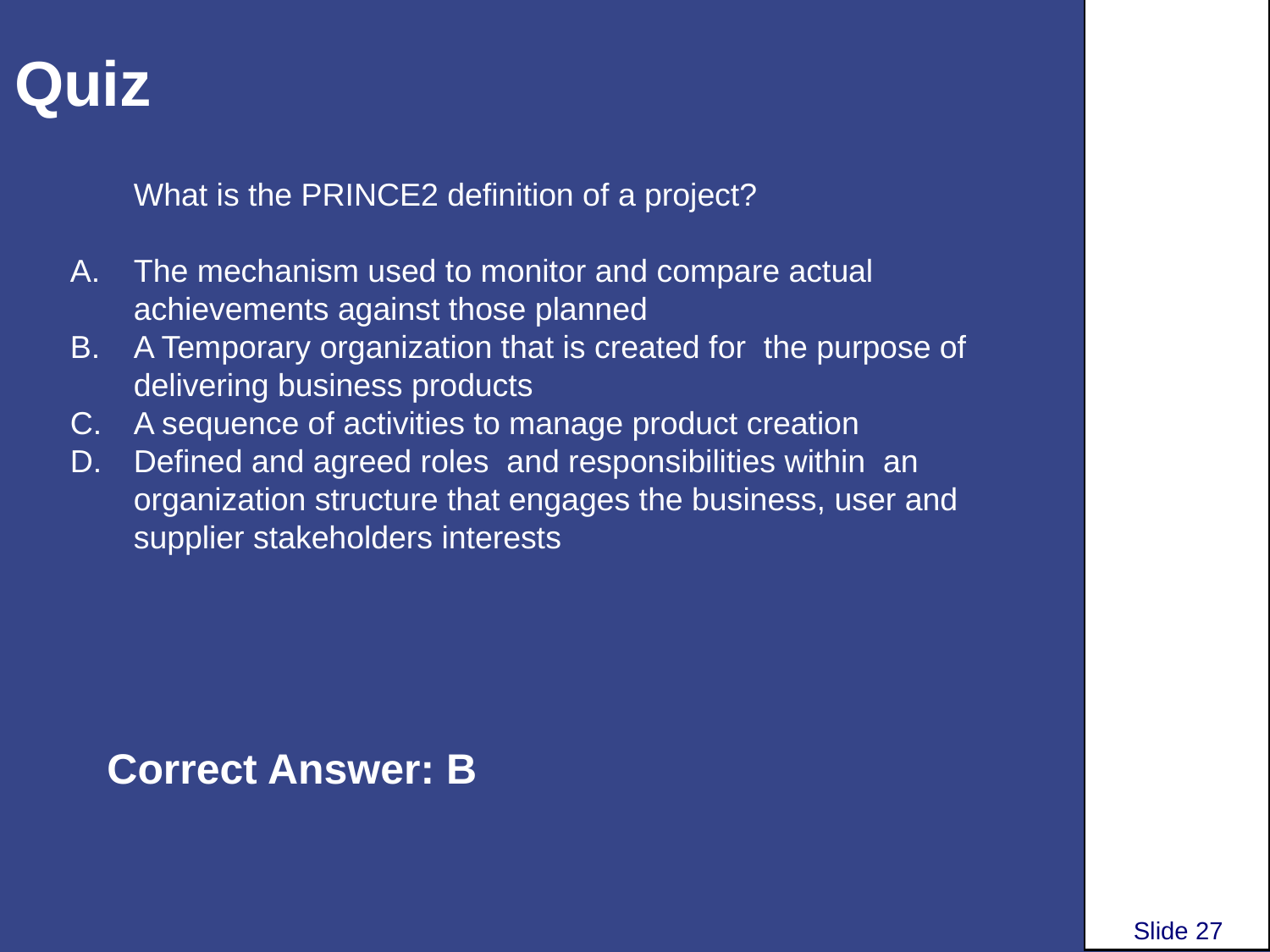

# Quiz
What is the PRINCE2 definition of a project?

The mechanism used to monitor and compare actual achievements against those planned
A Temporary organization that is created for  the purpose of delivering business products
A sequence of activities to manage product creation
Defined and agreed roles  and responsibilities within  an organization structure that engages the business, user and supplier stakeholders interests

Correct Answer: B